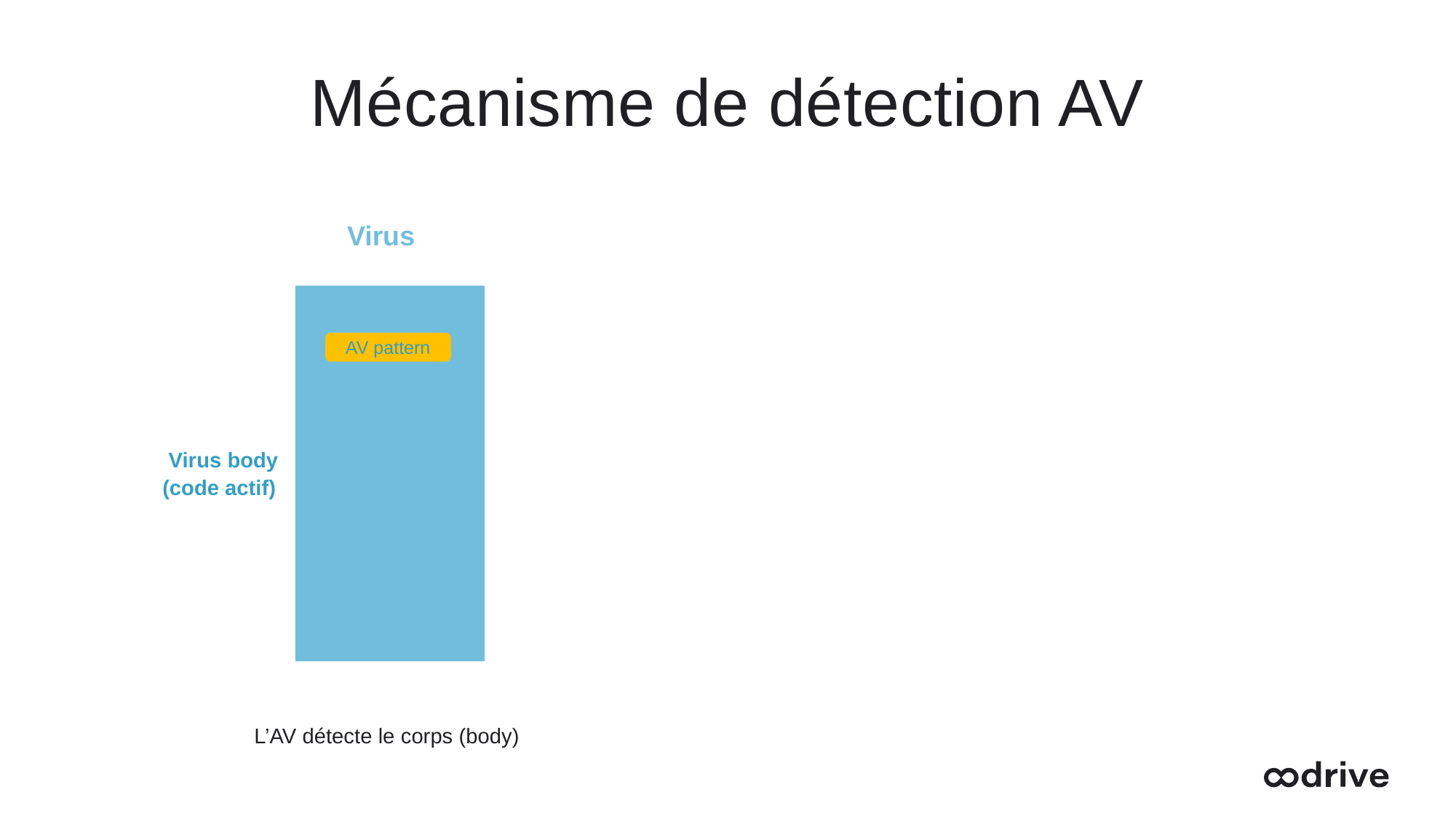

# Mécanisme de détection AV

Virus

AV pattern
 Virus body
(code actif)
L’AV détecte le corps (body)